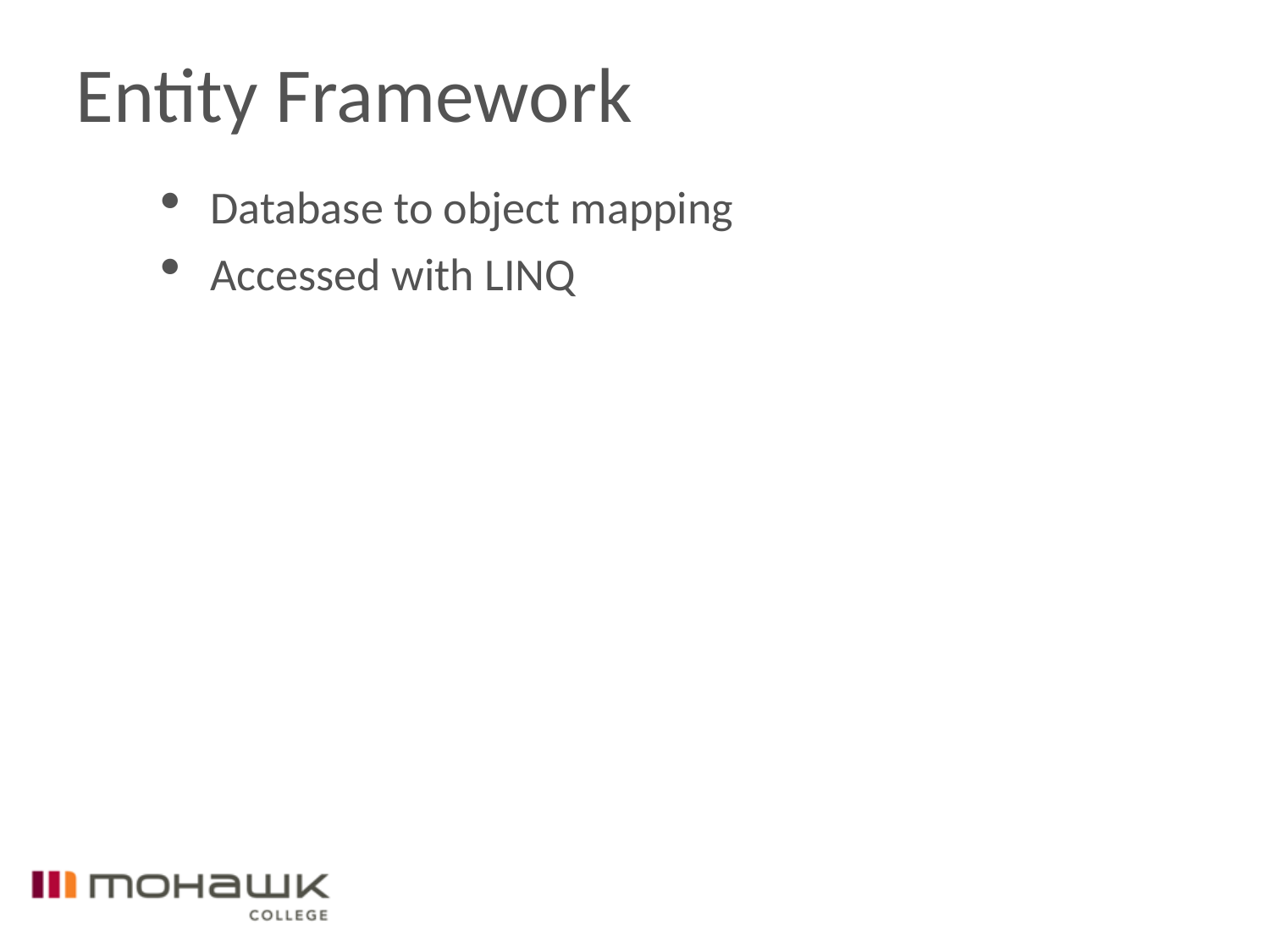

# Entity Framework
Database to object mapping
Accessed with LINQ